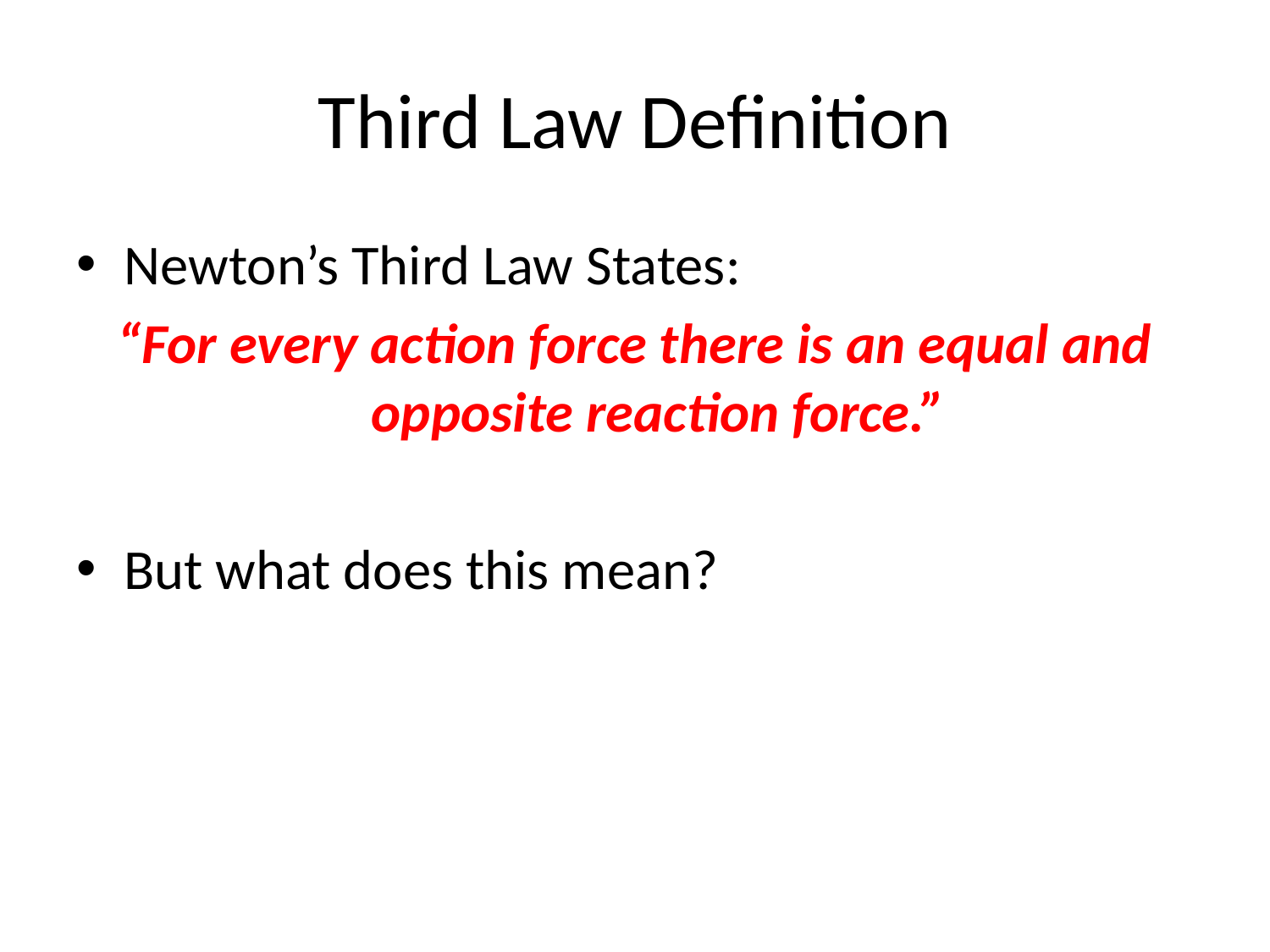

# Third Law Definition
Newton’s Third Law States:
“For every action force there is an equal and opposite reaction force.”

But what does this mean?